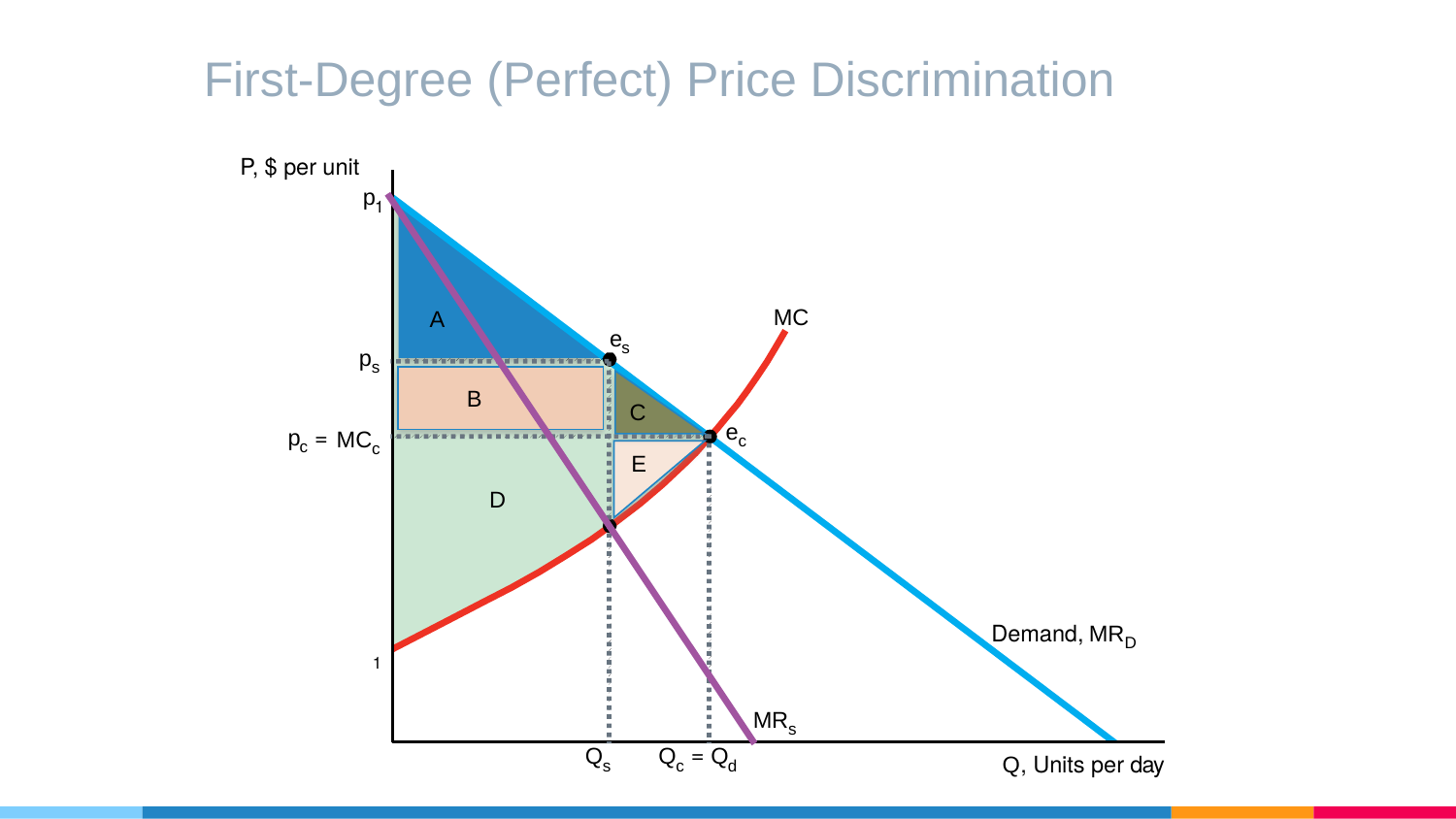

# First-Degree (Perfect) Price Discrimination
P, $ per unit

p

1

MC
A
e
s

p
s

B

C

e

p
 =
MC

c

c

c

E

D

Demand,
MR

D

1

MR
s

=
Q
d
Q
s
Q
c

Q
, Units per d
a
y